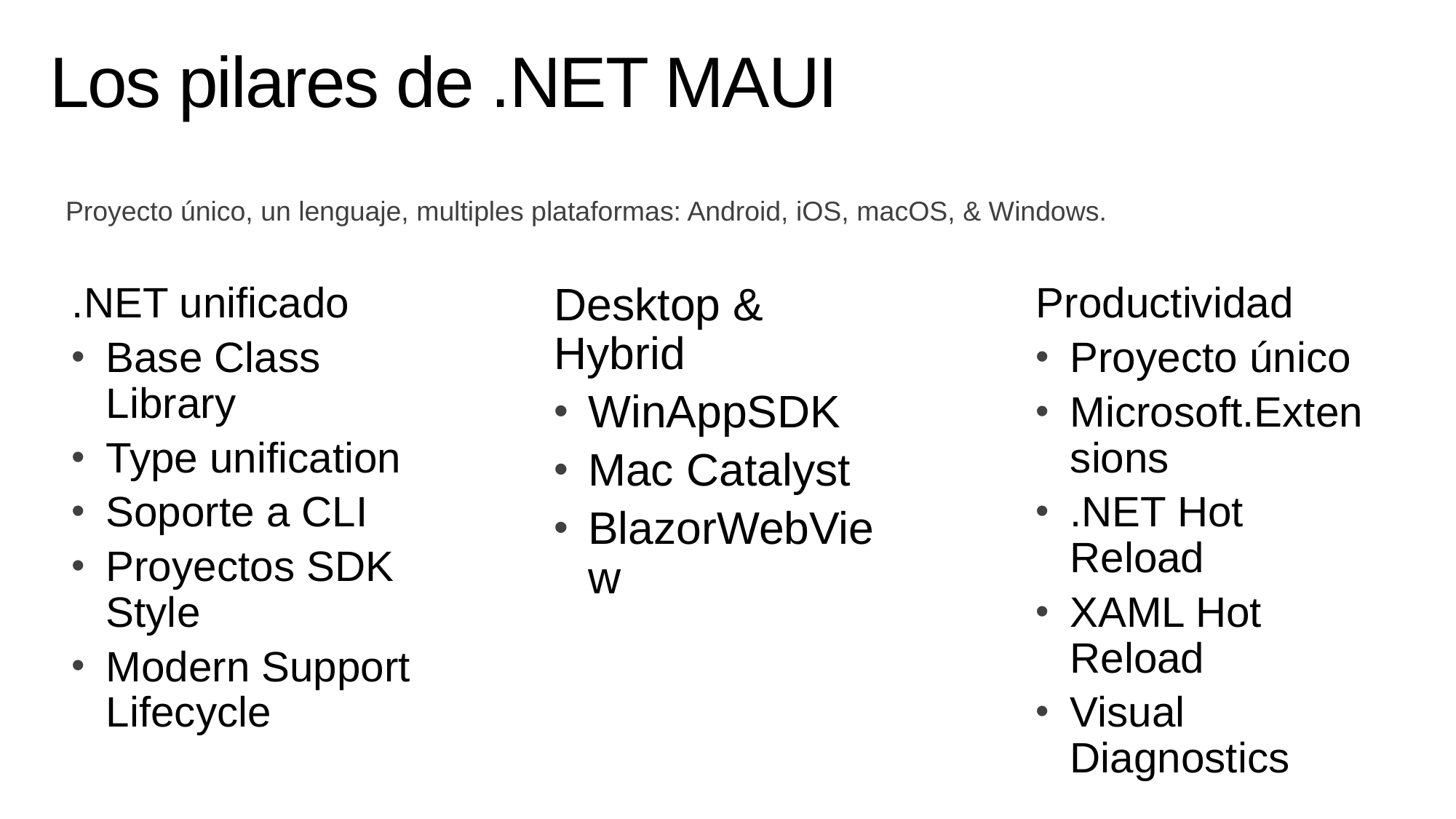

# Los pilares de .NET MAUI
Proyecto único, un lenguaje, multiples plataformas: Android, iOS, macOS, & Windows.
.NET unificado
Base Class Library
Type unification
Soporte a CLI
Proyectos SDK Style
Modern Support Lifecycle

Desktop & Hybrid
WinAppSDK
Mac Catalyst
BlazorWebView
Productividad
Proyecto único
Microsoft.Extensions
.NET Hot Reload
XAML Hot Reload
Visual Diagnostics